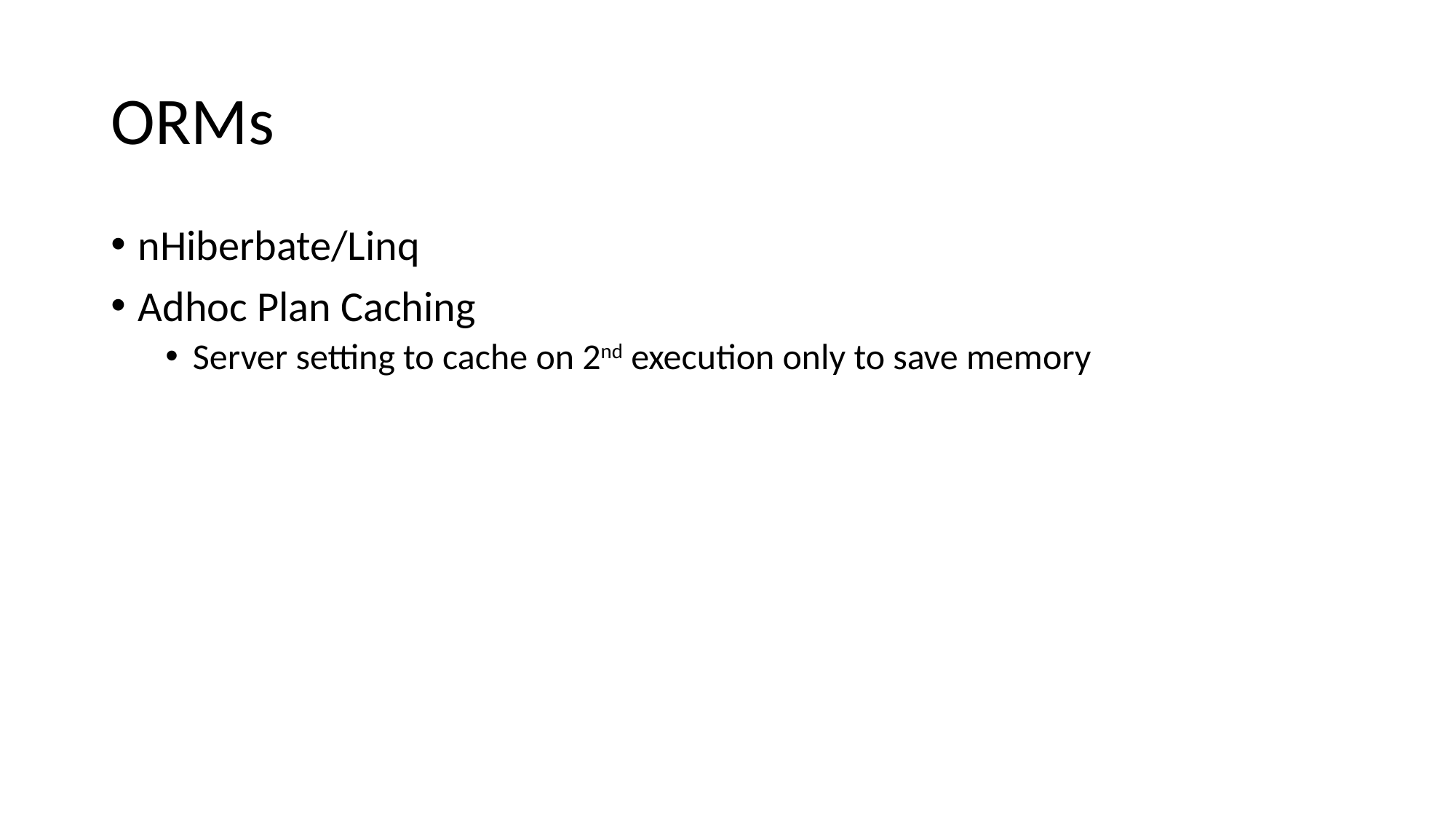

# ORMs
nHiberbate/Linq
Adhoc Plan Caching
Server setting to cache on 2nd execution only to save memory